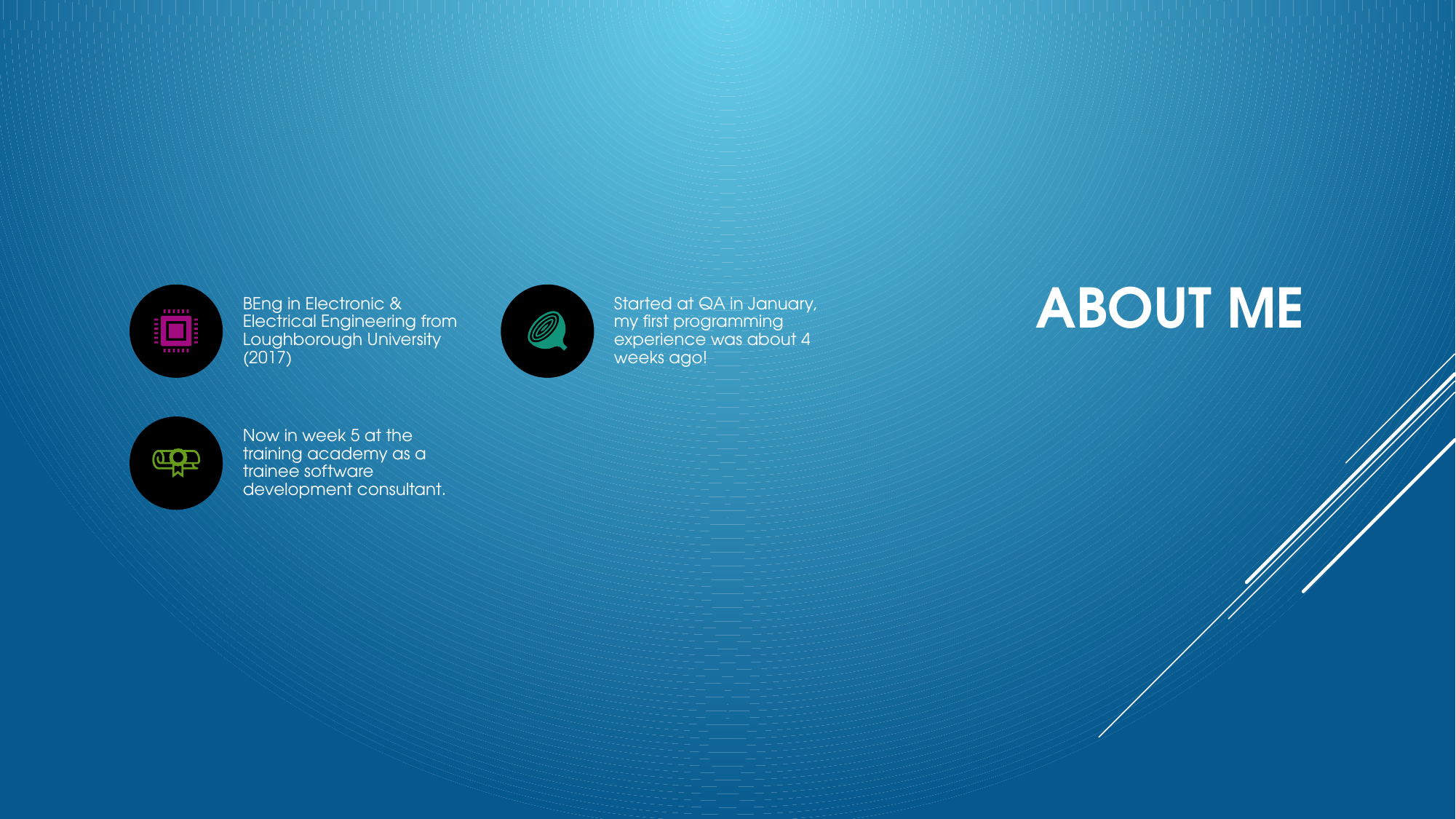

BEng in Electronic & Electrical Engineering from Loughborough University (2017)
Started at QA in January, my first programming experience was about 4 weeks ago!
Now in week 5 at the training academy as a trainee software development consultant.
# About me